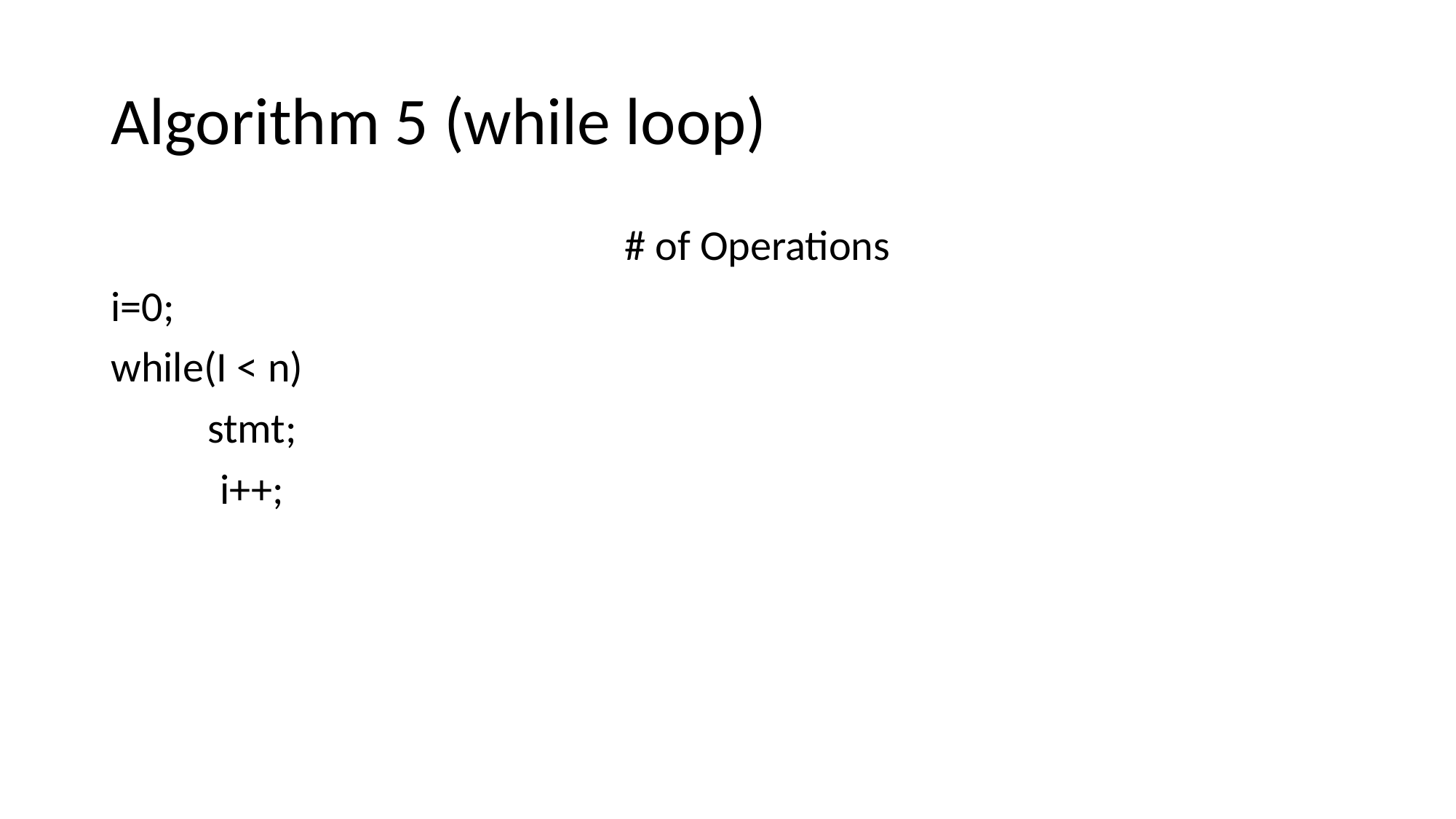

# Algorithm 5 (while loop)
				        # of Operations
i=0;
while(I < n)
          stmt;
	i++;